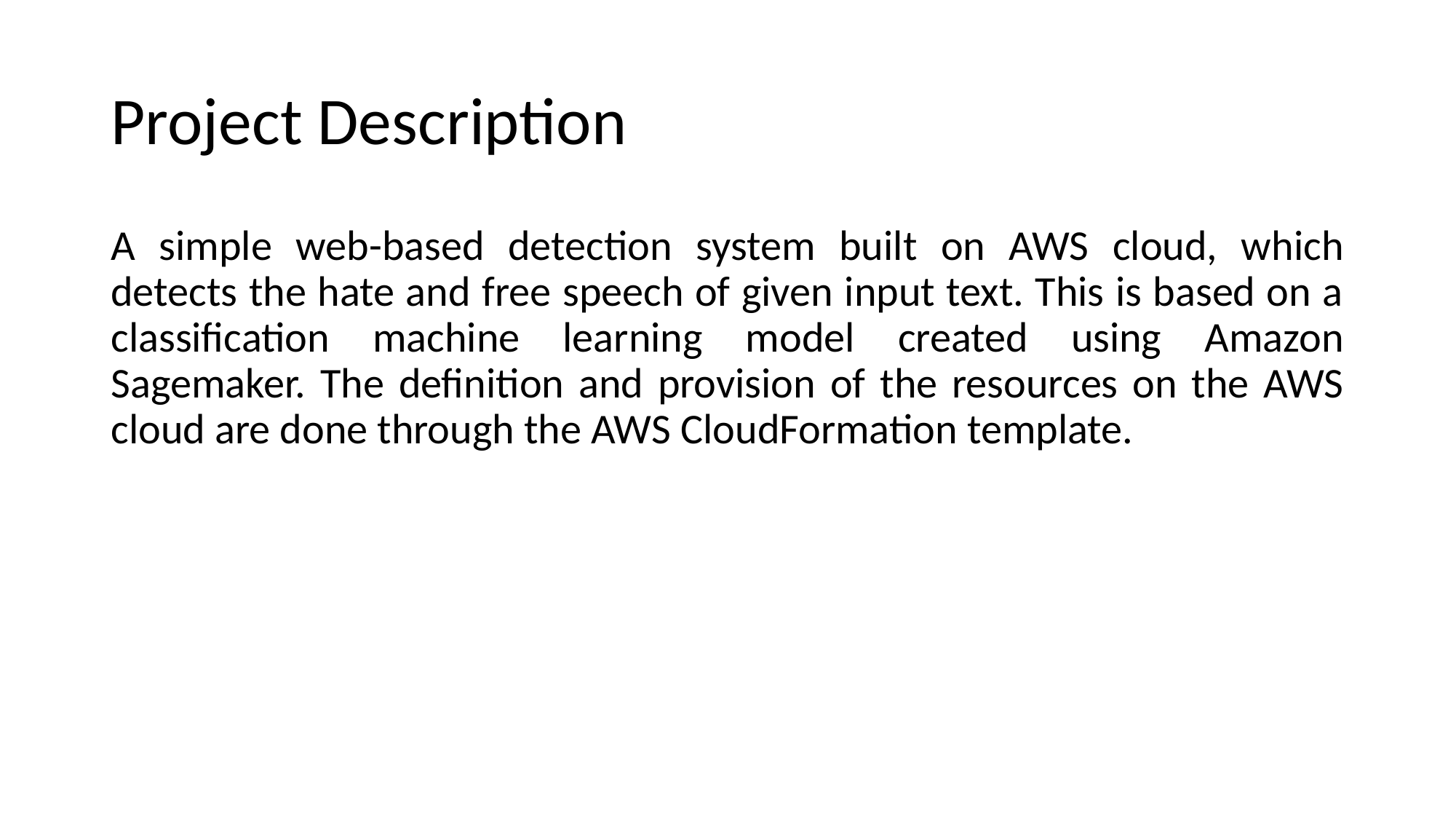

# Project Description
A simple web-based detection system built on AWS cloud, which detects the hate and free speech of given input text. This is based on a classification machine learning model created using Amazon Sagemaker. The definition and provision of the resources on the AWS cloud are done through the AWS CloudFormation template.